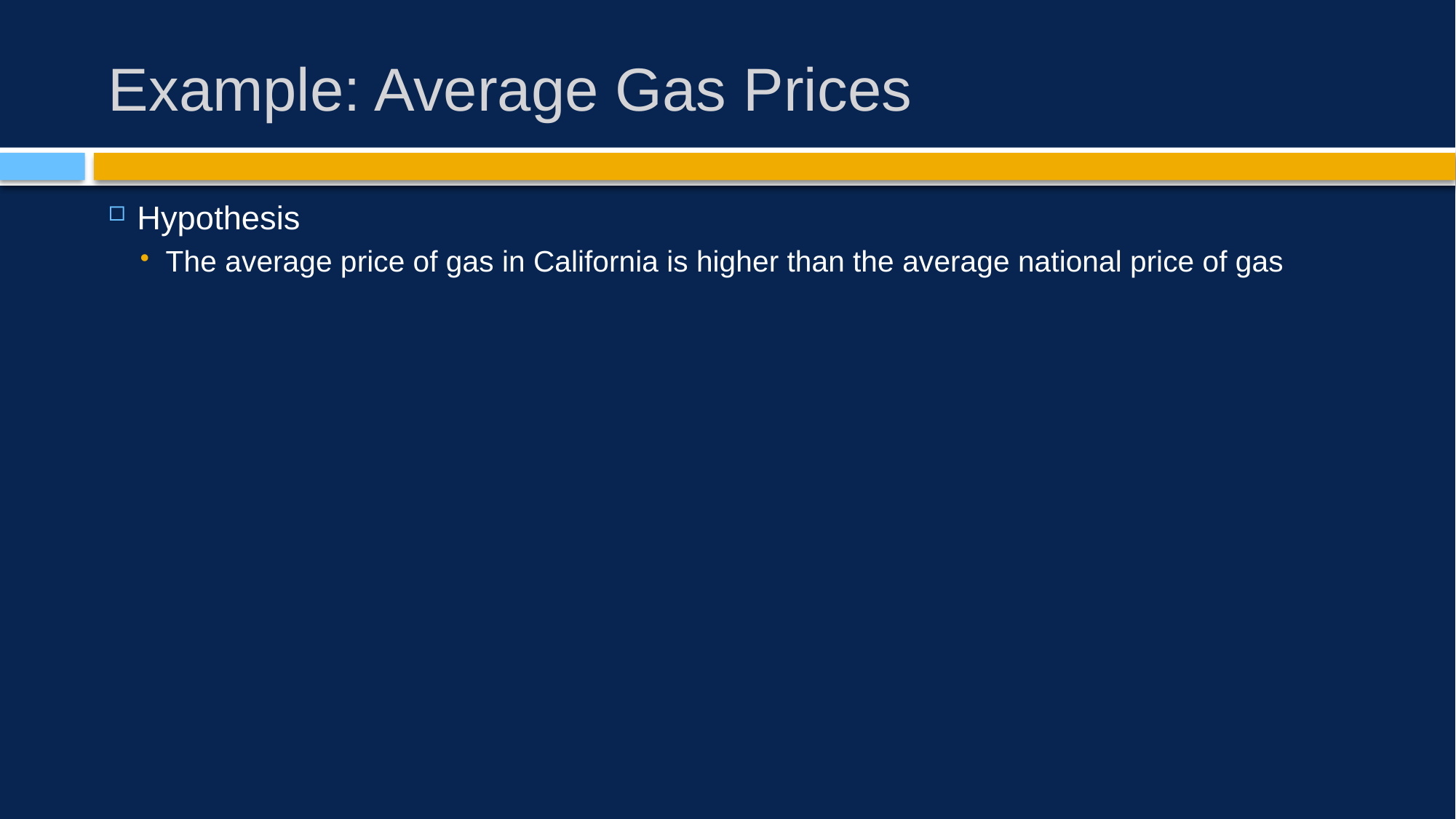

# Example: Average Gas Prices
Hypothesis
The average price of gas in California is higher than the average national price of gas